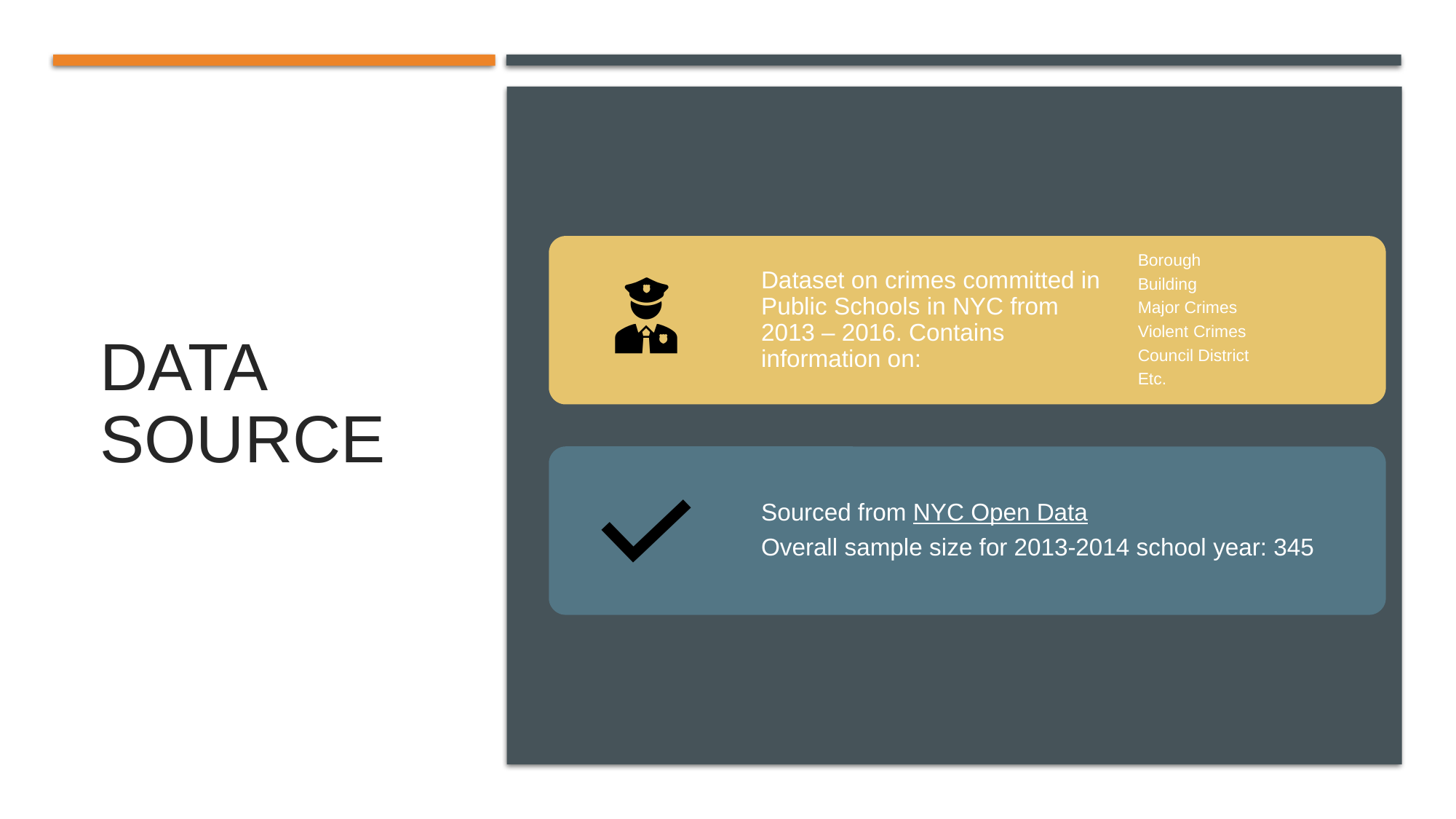

# Data source
Dataset on crimes committed in Public Schools in NYC from 2013 – 2016. Contains information on:
Borough
Building
Major Crimes
Violent Crimes
Council District
Etc.
Sourced from NYC Open Data
Overall sample size for 2013-2014 school year: 345